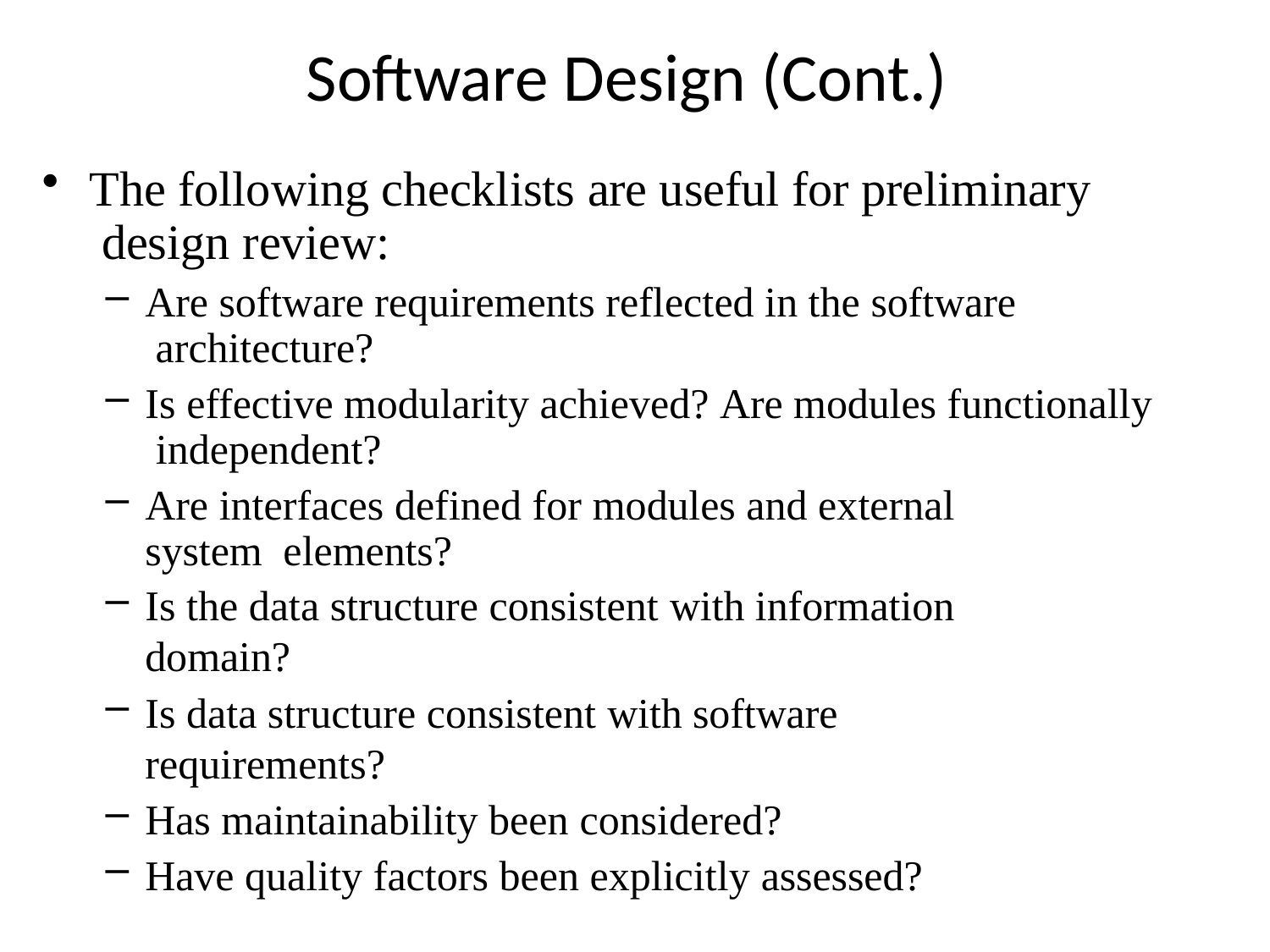

# Software Design (Cont.)
The following checklists are useful for preliminary  design review:
Are software requirements reflected in the software  architecture?
Is effective modularity achieved? Are modules functionally  independent?
Are interfaces defined for modules and external system  elements?
Is the data structure consistent with information domain?
Is data structure consistent with software requirements?
Has maintainability been considered?
Have quality factors been explicitly assessed?